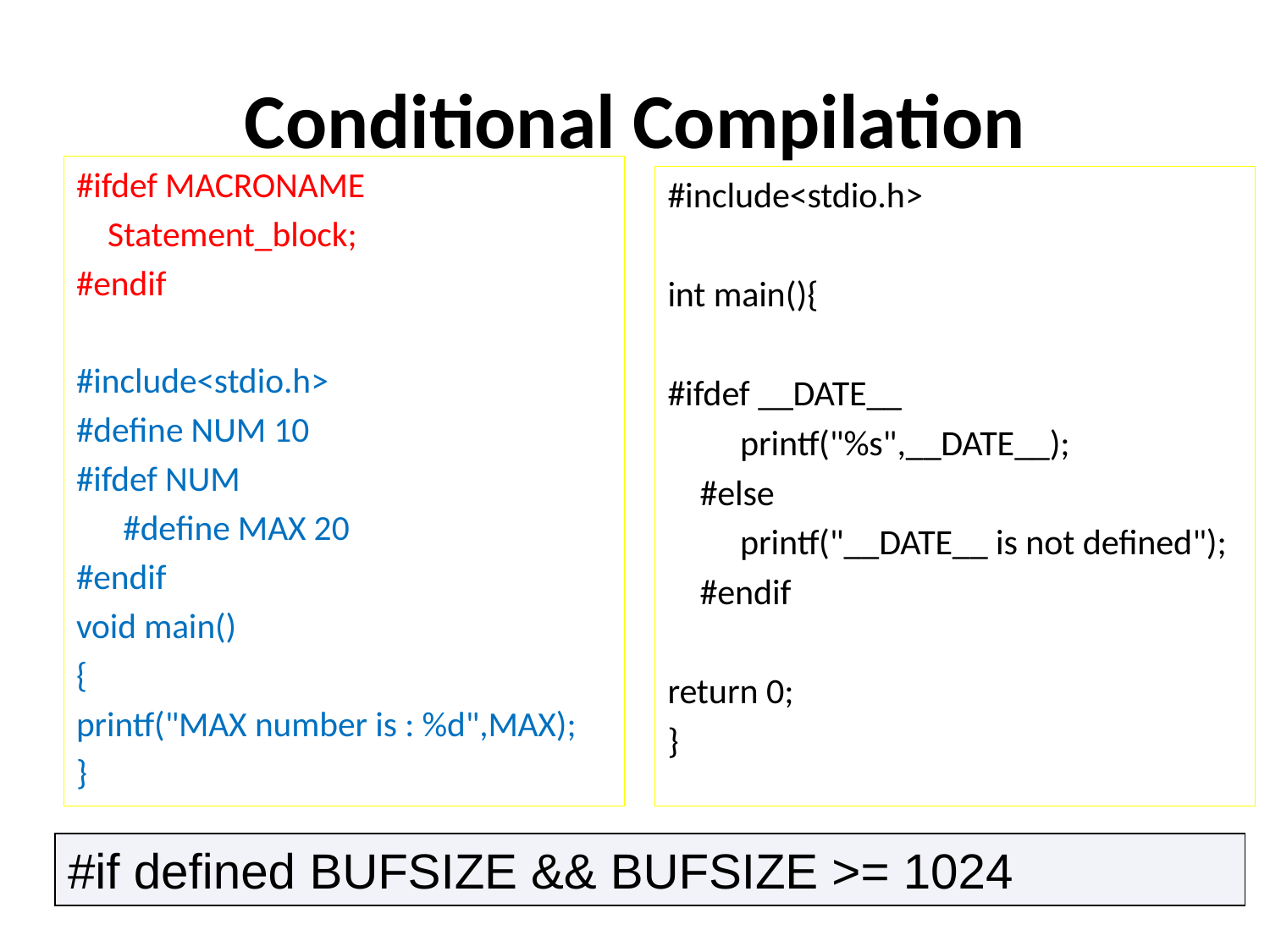

# Conditional Compilation
#ifdef MACRONAME
    Statement_block;
#endif

#include<stdio.h>
#define NUM 10
#ifdef NUM
      #define MAX 20
#endif
void main()
{
printf("MAX number is : %d",MAX);
}
#include<stdio.h>

int main(){

#ifdef __DATE__
         printf("%s",__DATE__);
    #else
         printf("__DATE__ is not defined");
    #endif

return 0;
}
#if defined BUFSIZE && BUFSIZE >= 1024